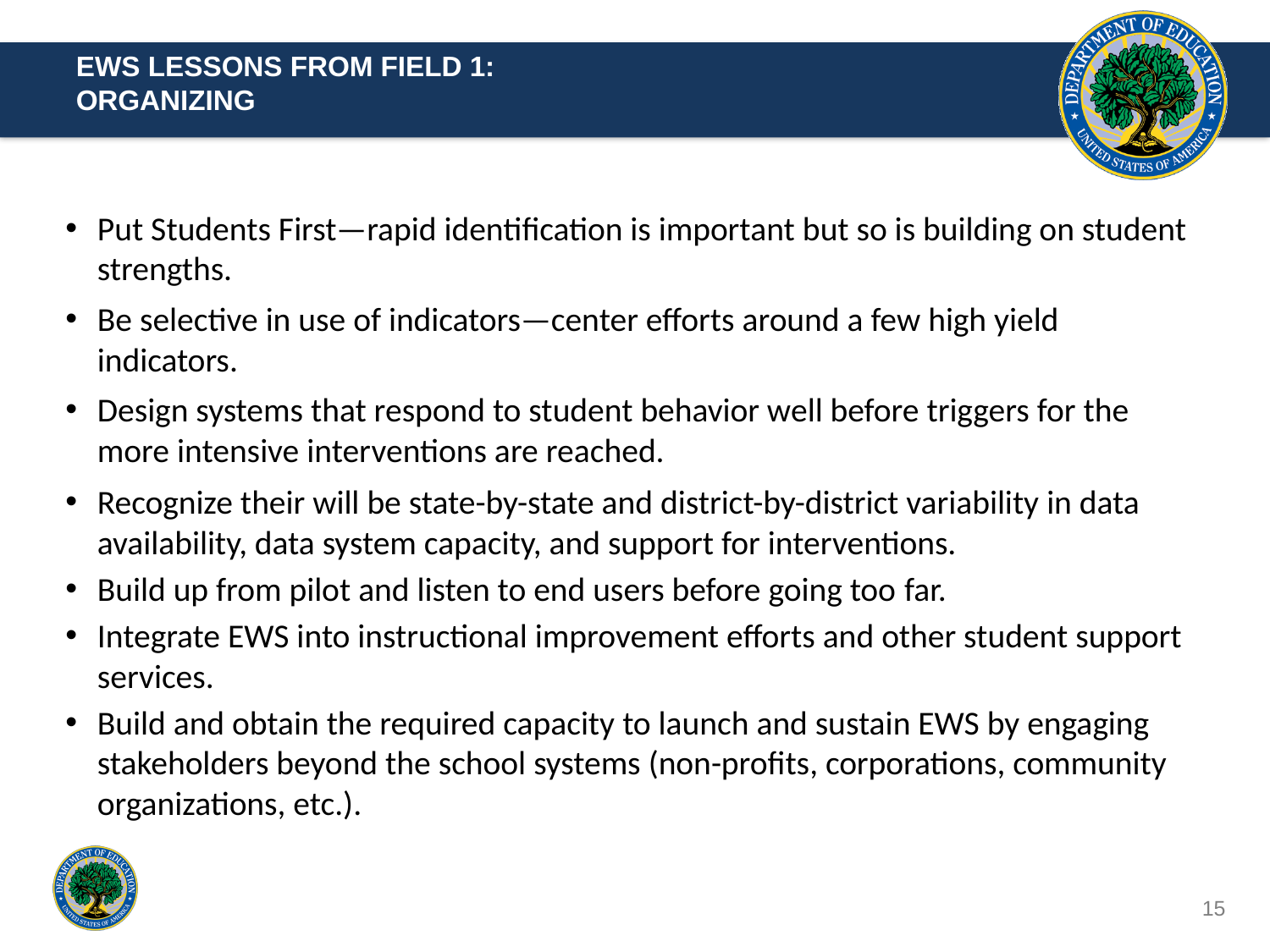

EWS LESSONS FROM FIELD 1:
ORGANIZING
Put Students First—rapid identification is important but so is building on student strengths.
Be selective in use of indicators—center efforts around a few high yield indicators.
Design systems that respond to student behavior well before triggers for the more intensive interventions are reached.
Recognize their will be state-by-state and district-by-district variability in data availability, data system capacity, and support for interventions.
Build up from pilot and listen to end users before going too far.
Integrate EWS into instructional improvement efforts and other student support services.
Build and obtain the required capacity to launch and sustain EWS by engaging stakeholders beyond the school systems (non-profits, corporations, community organizations, etc.).
15